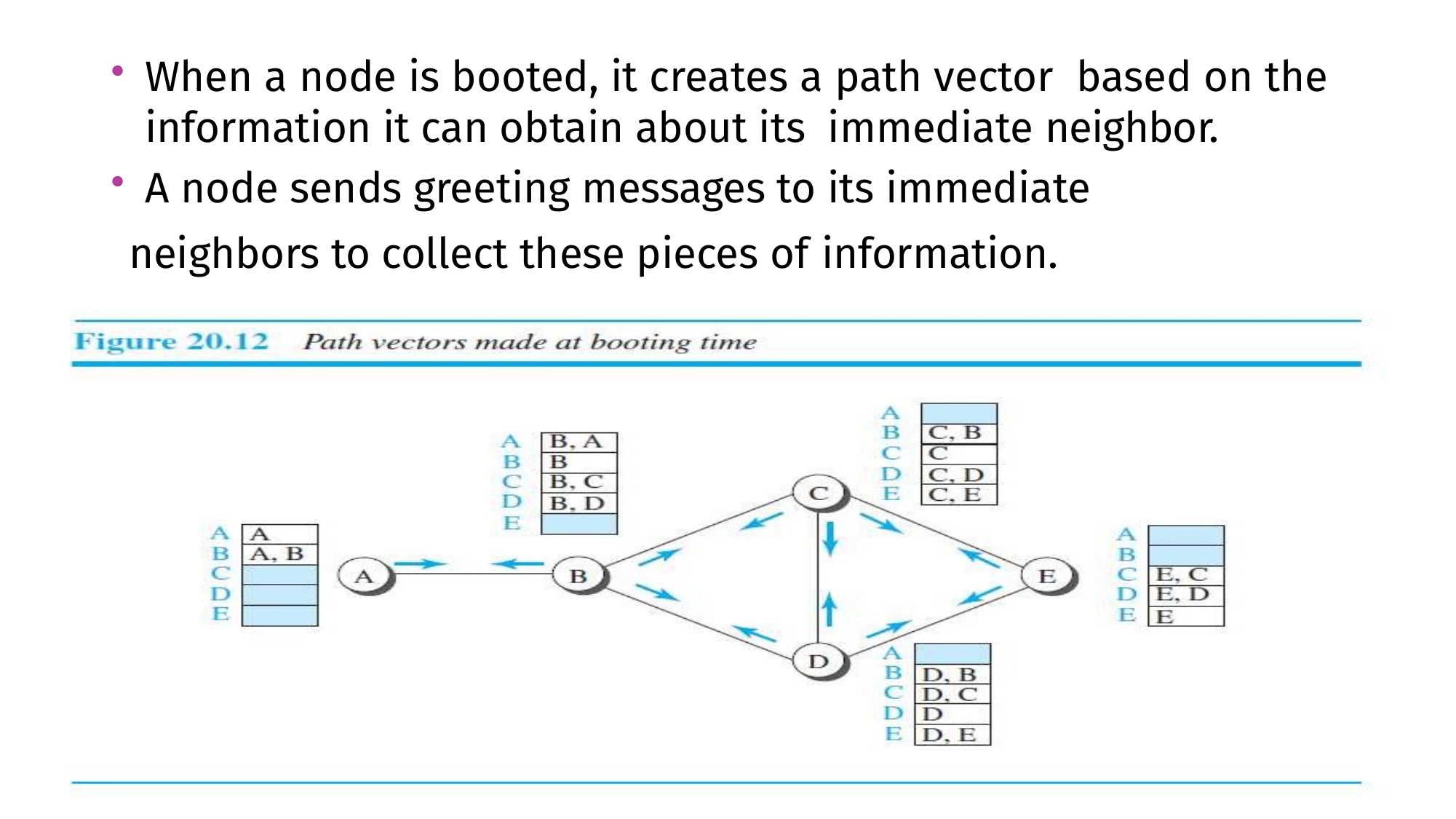

# When a node is booted, it creates a path vector  based on the information it can obtain about its  immediate neighbor.
A node sends greeting messages to its immediate
 neighbors to collect these pieces of information.